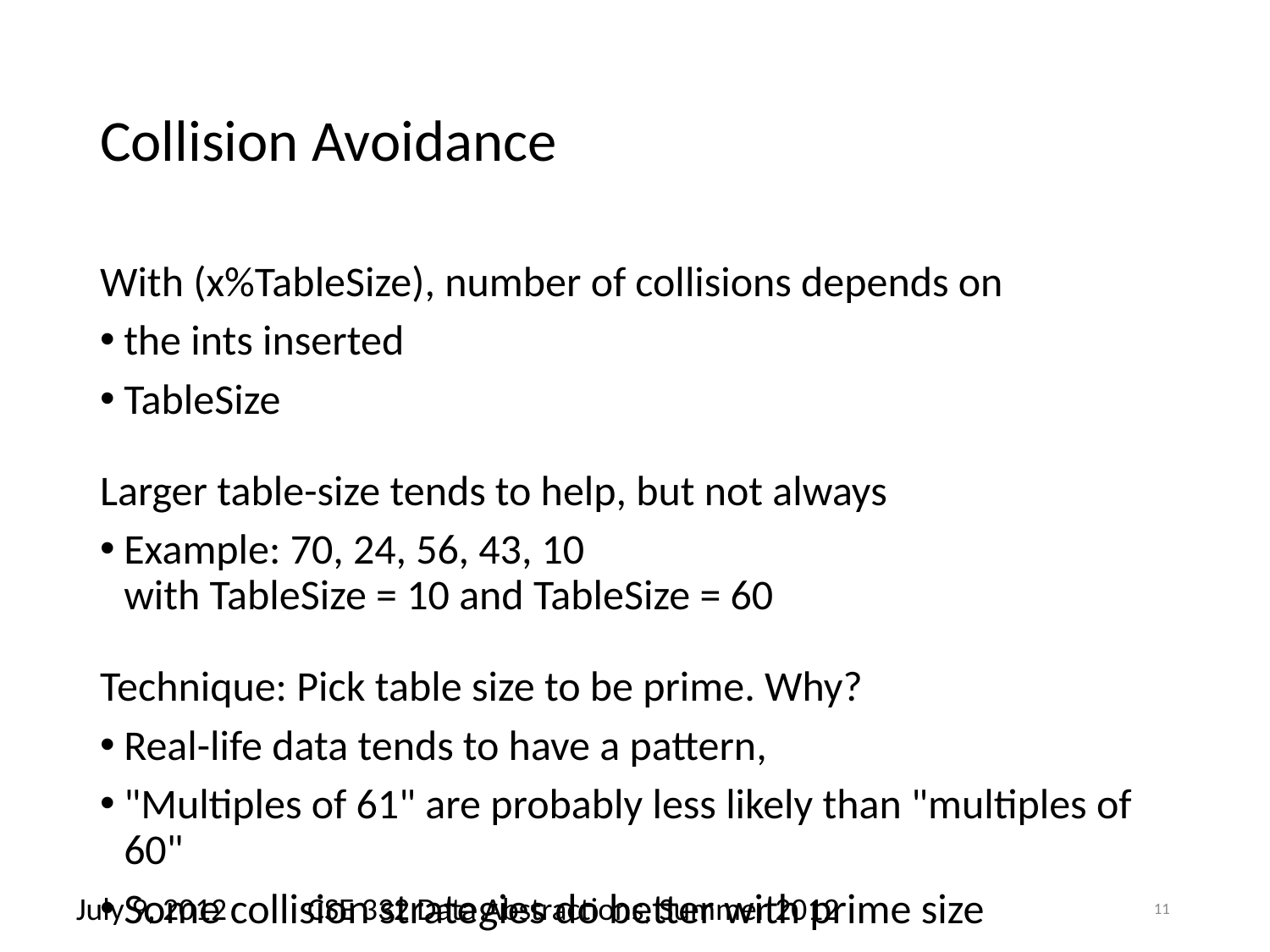

# Collision Avoidance
With (x%TableSize), number of collisions depends on
the ints inserted
TableSize

Larger table-size tends to help, but not always
Example: 70, 24, 56, 43, 10
with TableSize = 10 and TableSize = 60

Technique: Pick table size to be prime. Why?
Real-life data tends to have a pattern,
"Multiples of 61" are probably less likely than "multiples of 60"
Some collision strategies do better with prime size
July 9, 2012
CSE 332 Data Abstractions, Summer 2012
11